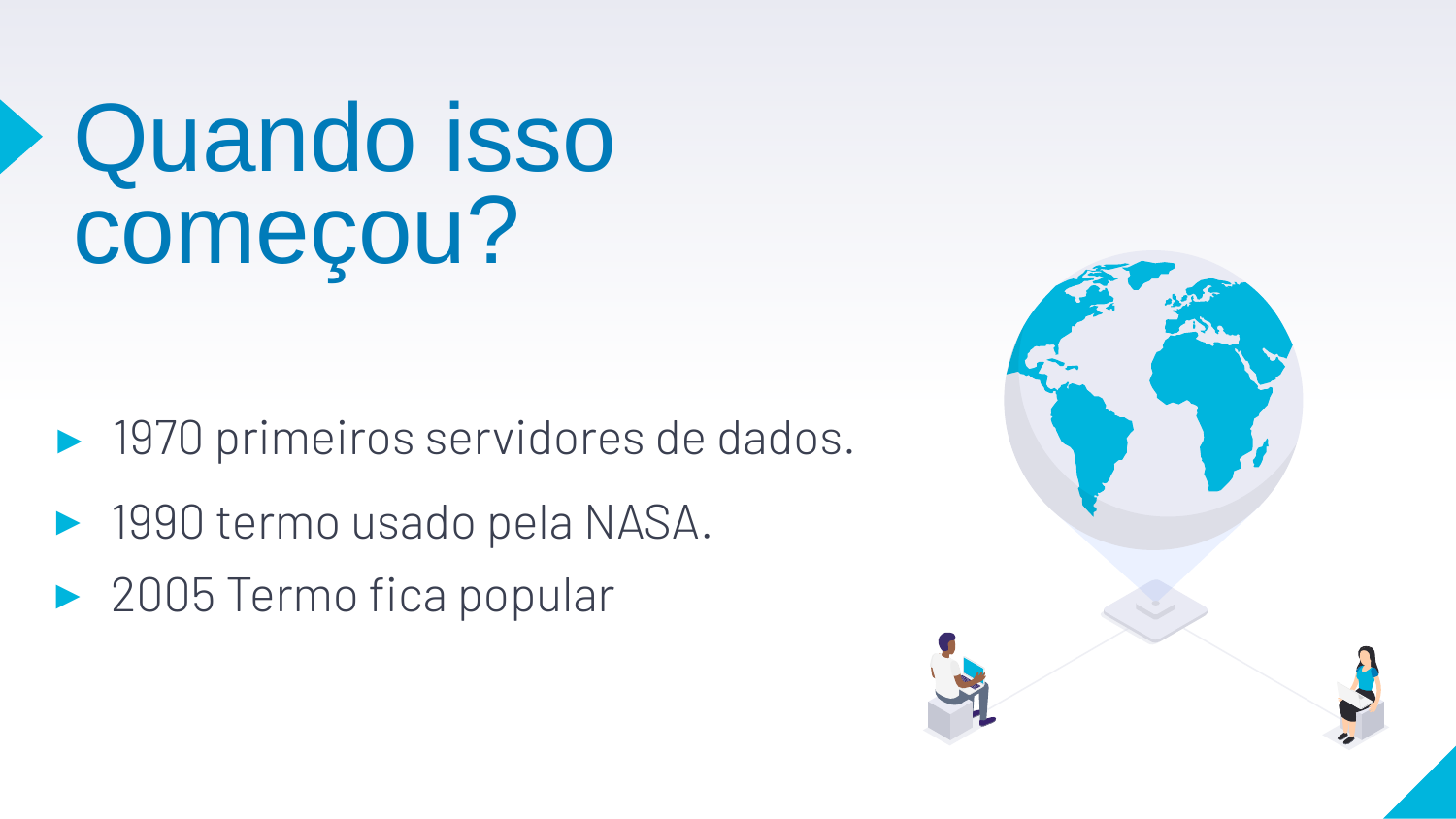

# Quando isso começou?

1970 primeiros servidores de dados.
1990 termo usado pela NASA.
2005 Termo fica popular